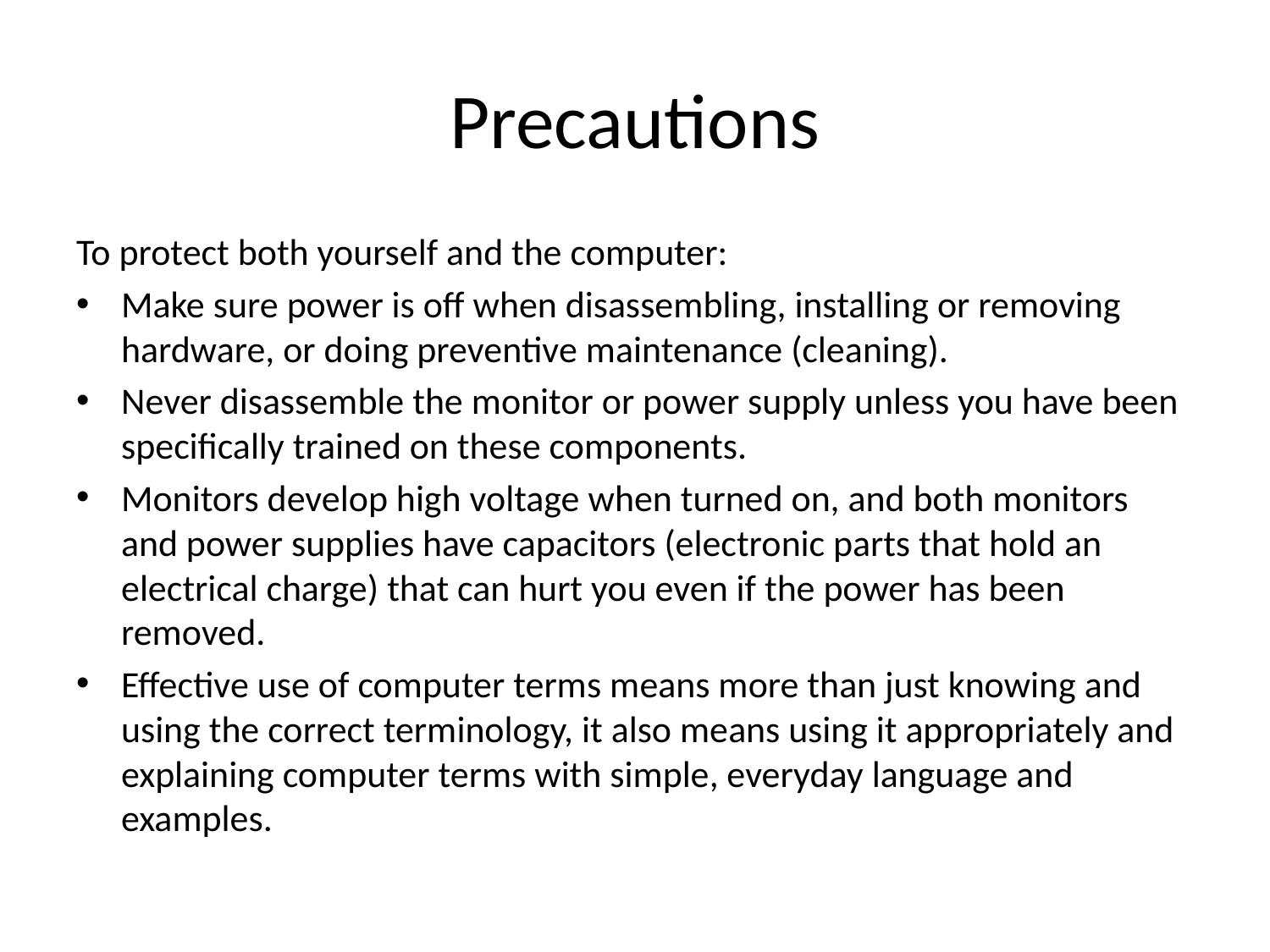

# Precautions
To protect both yourself and the computer:
Make sure power is off when disassembling, installing or removing hardware, or doing preventive maintenance (cleaning).
Never disassemble the monitor or power supply unless you have been specifically trained on these components.
Monitors develop high voltage when turned on, and both monitors and power supplies have capacitors (electronic parts that hold an electrical charge) that can hurt you even if the power has been removed.
Effective use of computer terms means more than just knowing and using the correct terminology, it also means using it appropriately and explaining computer terms with simple, everyday language and examples.